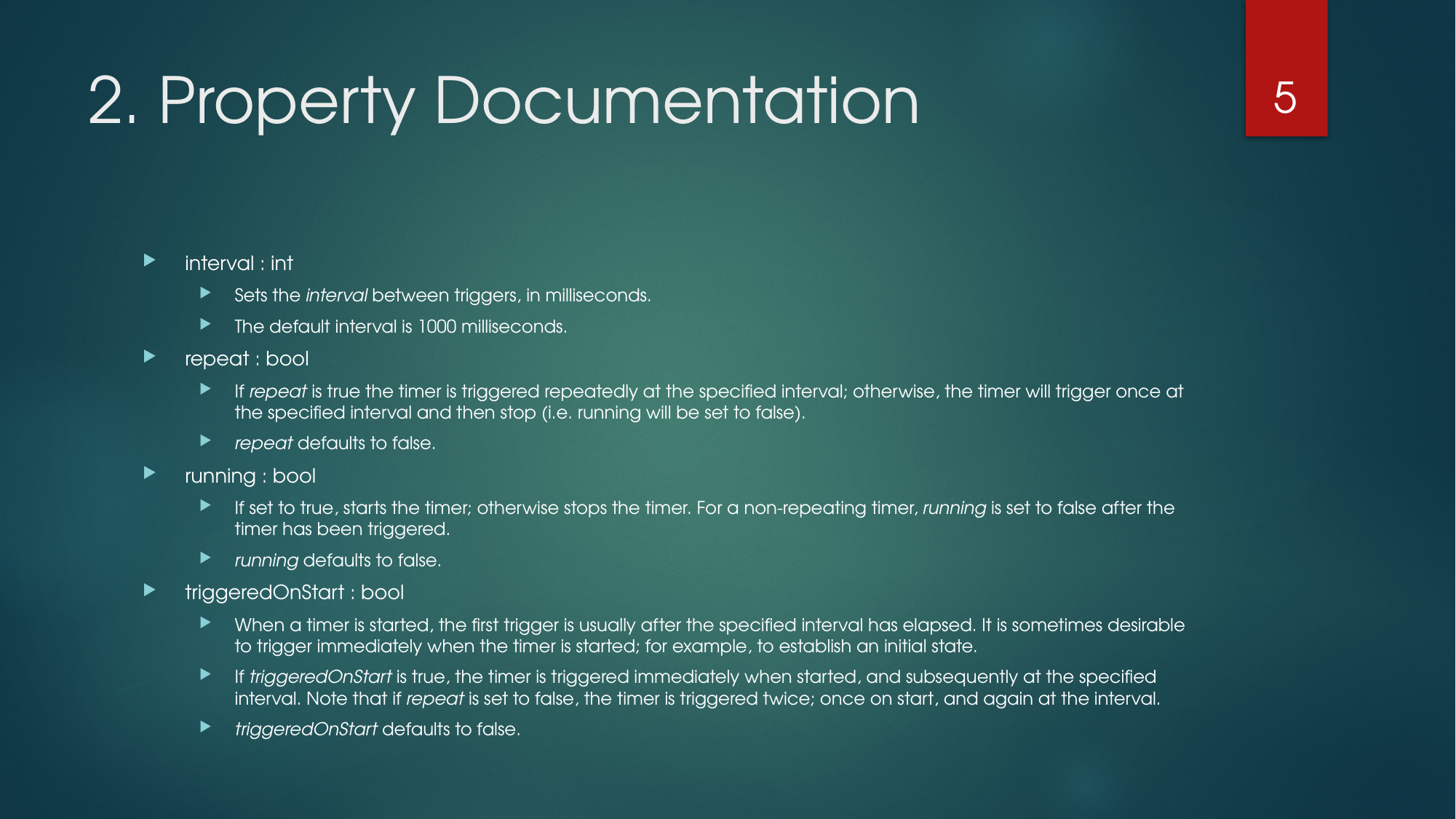

5
# 2. Property Documentation
interval : int
Sets the interval between triggers, in milliseconds.
The default interval is 1000 milliseconds.
repeat : bool
If repeat is true the timer is triggered repeatedly at the specified interval; otherwise, the timer will trigger once at the specified interval and then stop (i.e. running will be set to false).
repeat defaults to false.
running : bool
If set to true, starts the timer; otherwise stops the timer. For a non-repeating timer, running is set to false after the timer has been triggered.
running defaults to false.
triggeredOnStart : bool
When a timer is started, the first trigger is usually after the specified interval has elapsed. It is sometimes desirable to trigger immediately when the timer is started; for example, to establish an initial state.
If triggeredOnStart is true, the timer is triggered immediately when started, and subsequently at the specified interval. Note that if repeat is set to false, the timer is triggered twice; once on start, and again at the interval.
triggeredOnStart defaults to false.